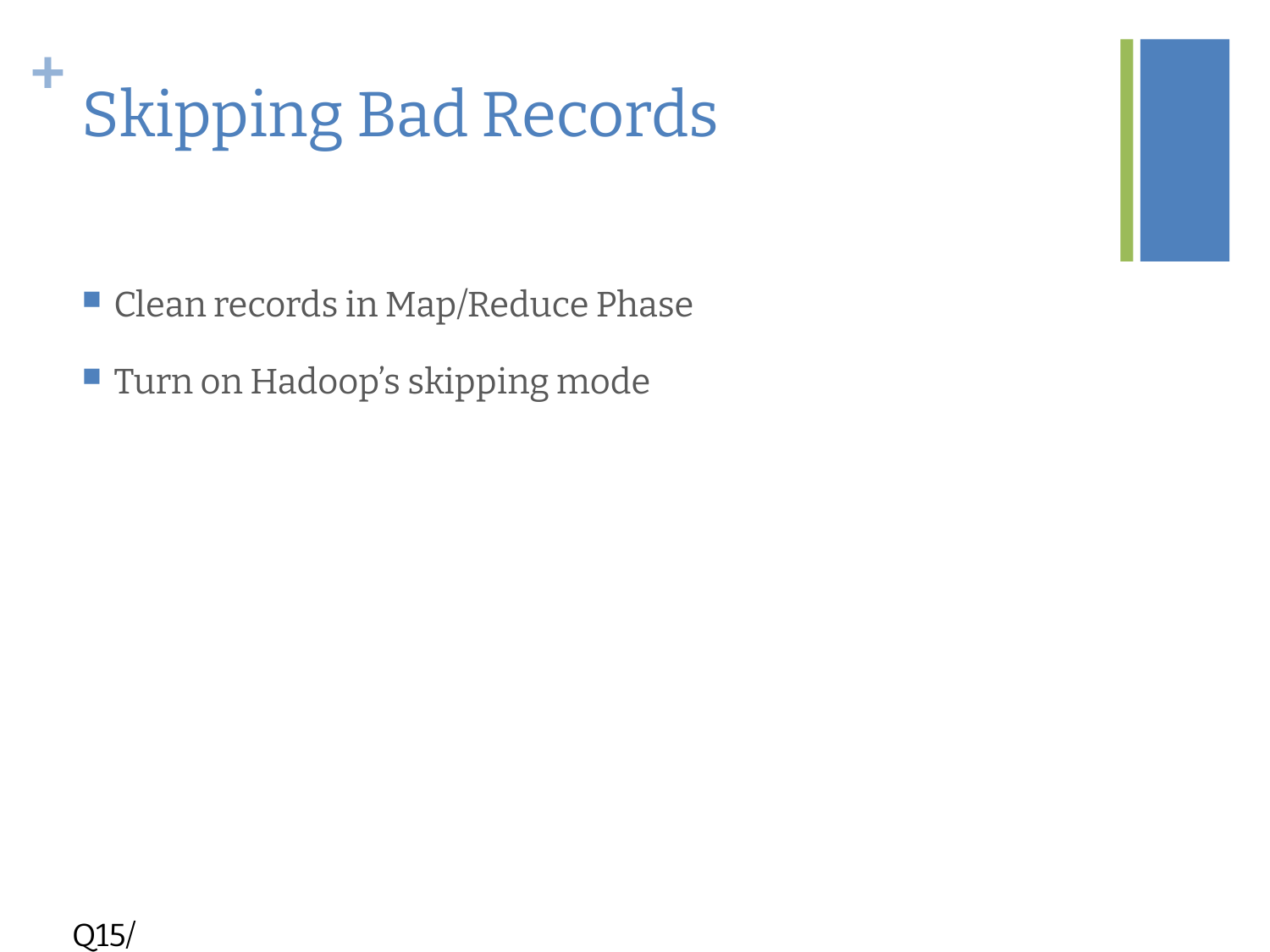

# Skipping Bad Records
Clean records in Map/Reduce Phase
Turn on Hadoop’s skipping mode
Q15/